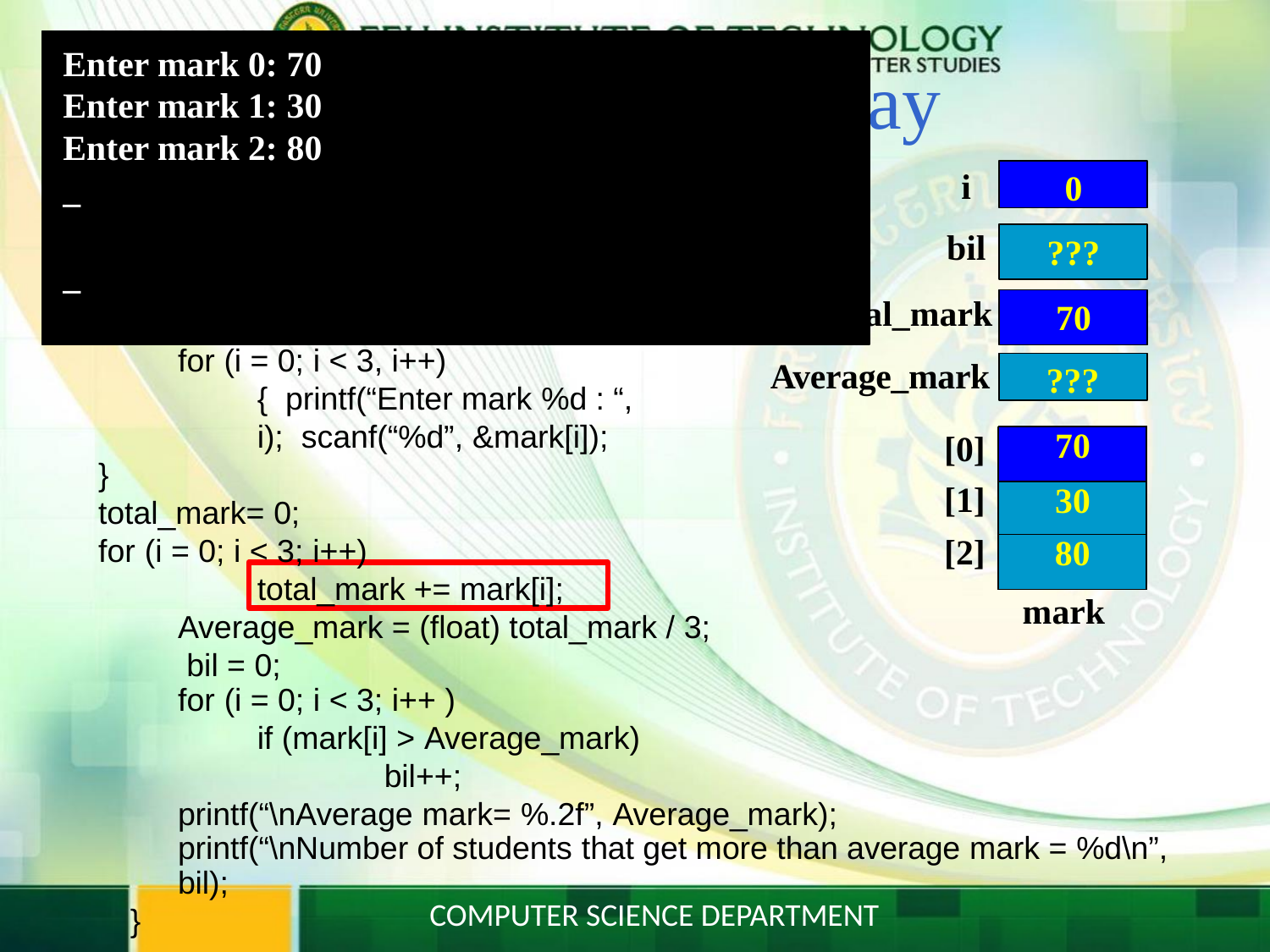

Example of Using Arr
#include <stdio.h>
void main() {
int mark[3], i, bil, total_mark;  float Average_mark;

Enter mark 0: 70
ay
Enter mark 1: 30
Enter mark 2: 80
_

_

for (i = 0; i < 3, i++) {  printf(“Enter mark %d : “, i);  scanf(“%d”, &mark[i]);
}
total_mark= 0;
for (i = 0; i < 3; i++)
total_mark += mark[i];  Average_mark = (float) total_mark / 3;  bil = 0;
0
i
bil

???

al_mark
70
???
Average_mark
[0]
[1]
[2]
mark
| 70 |
| --- |
| 30 |
| 80 |

for (i = 0; i < 3; i++ )
if (mark[i] > Average_mark)
bil++;
printf(“\nAverage mark= %.2f”, Average_mark);
printf(“\nNumber of students that get more than average mark = %d\n”,
bil);
}